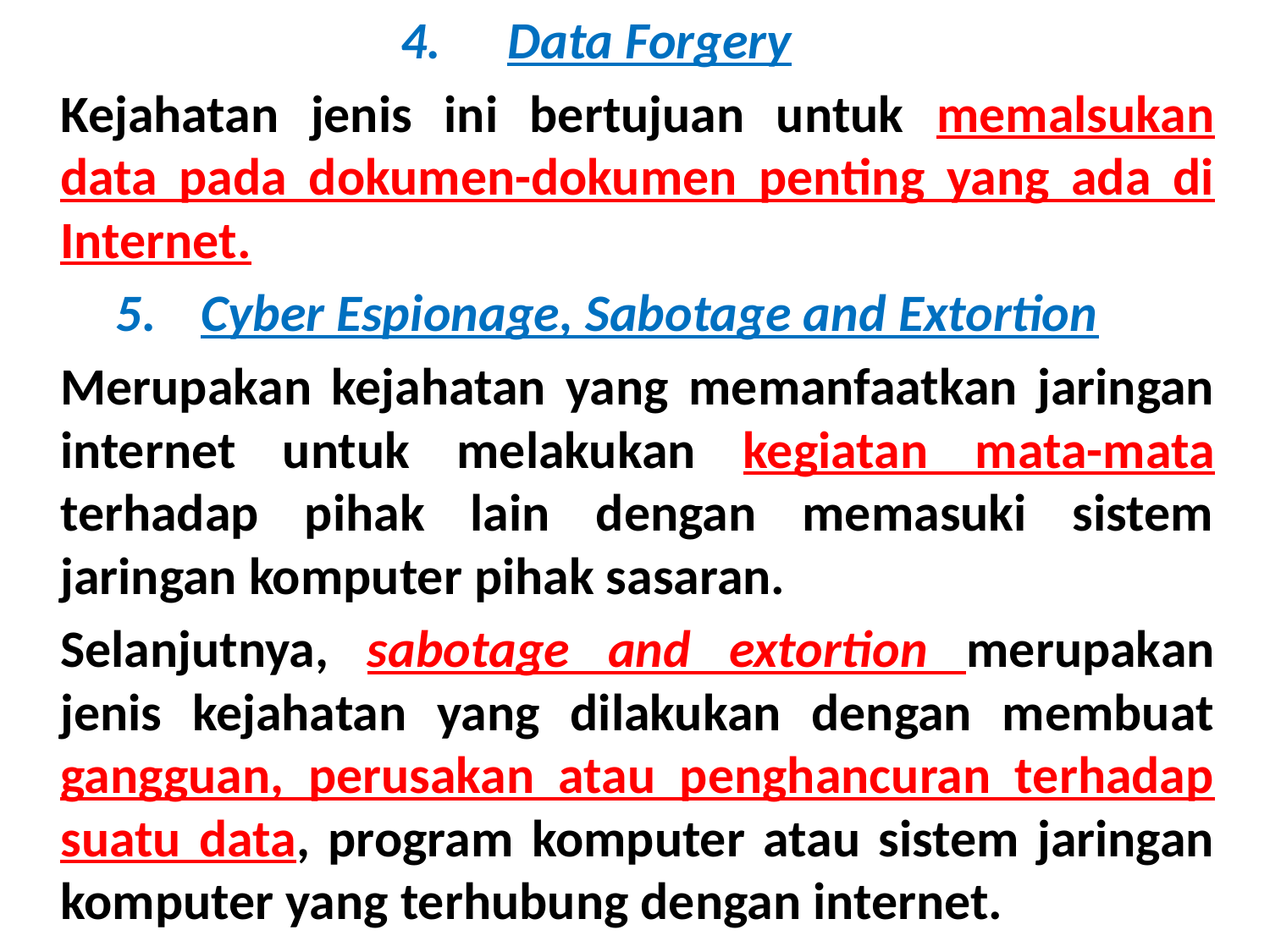

Data Forgery
	Kejahatan jenis ini bertujuan untuk memalsukan data pada dokumen-dokumen penting yang ada di Internet.
Cyber Espionage, Sabotage and Extortion
	Merupakan kejahatan yang memanfaatkan jaringan internet untuk melakukan kegiatan mata-mata terhadap pihak lain dengan memasuki sistem jaringan komputer pihak sasaran.
	Selanjutnya, sabotage and extortion merupakan jenis kejahatan yang dilakukan dengan membuat gangguan, perusakan atau penghancuran terhadap suatu data, program komputer atau sistem jaringan komputer yang terhubung dengan internet.